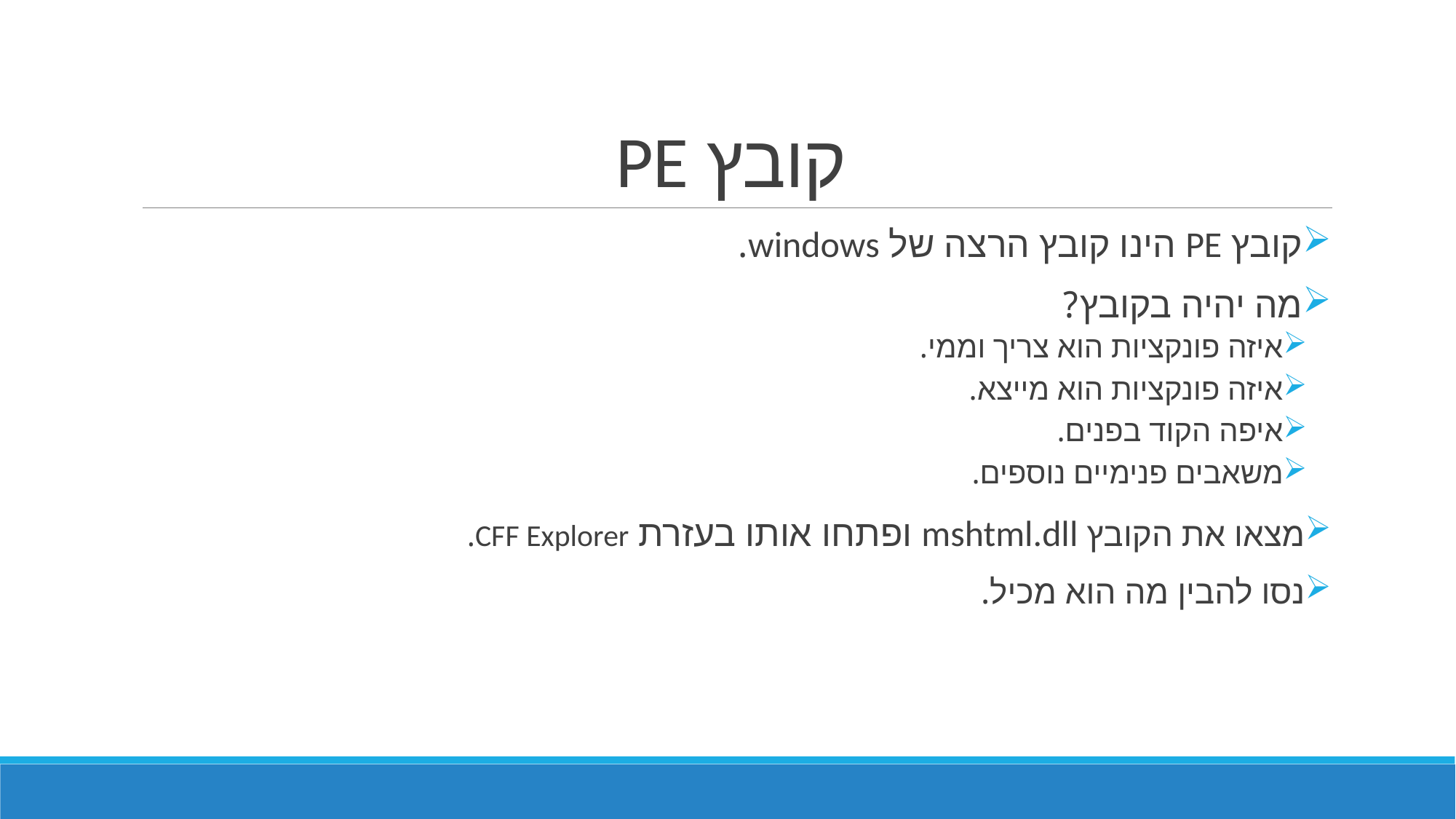

# קובץ PE
קובץ PE הינו קובץ הרצה של windows.
מה יהיה בקובץ?
איזה פונקציות הוא צריך וממי.
איזה פונקציות הוא מייצא.
איפה הקוד בפנים.
משאבים פנימיים נוספים.
מצאו את הקובץ mshtml.dll ופתחו אותו בעזרת CFF Explorer.
נסו להבין מה הוא מכיל.